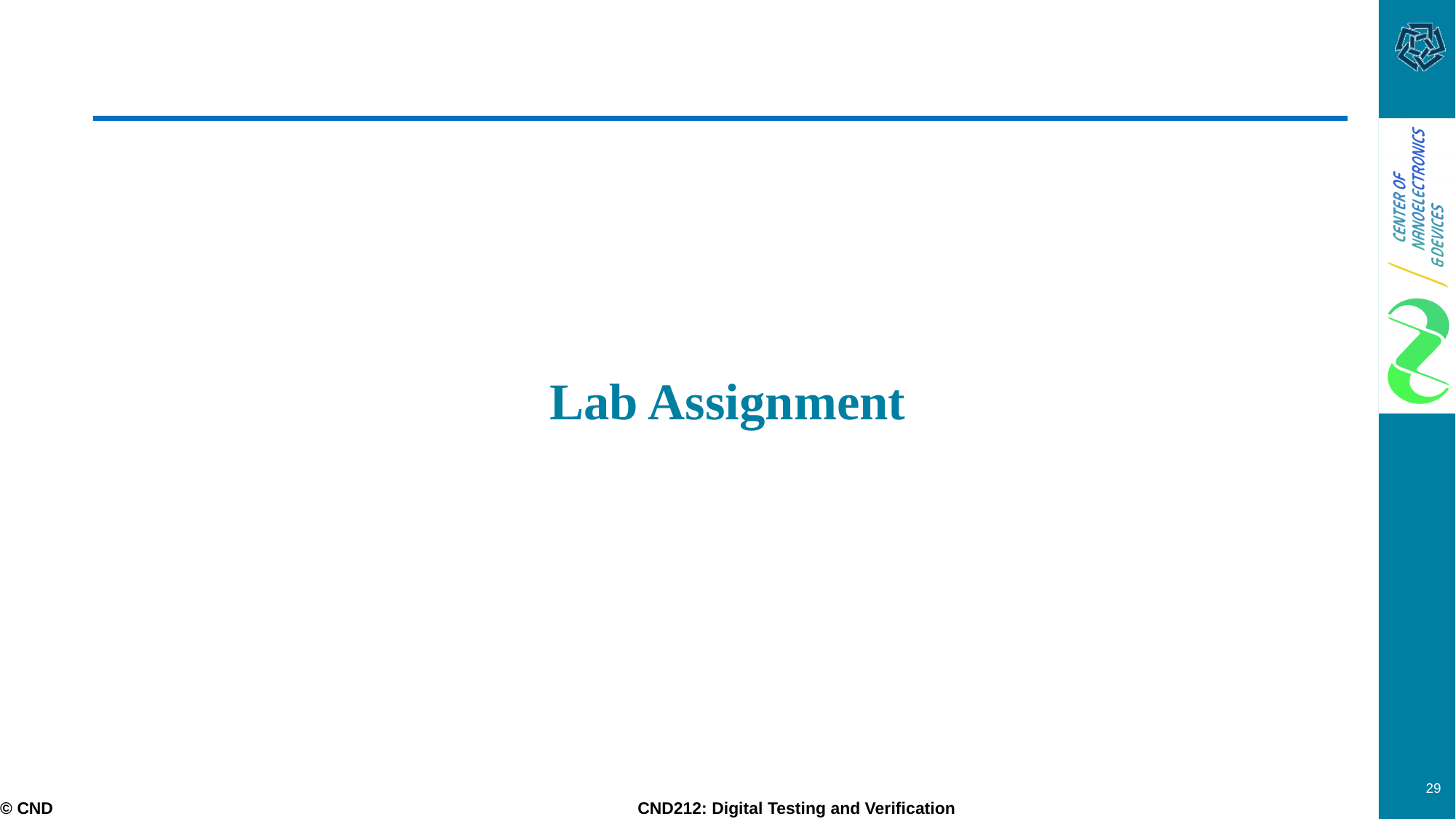

# Lab Assignment
29
© CND                                                                                                                            CND212: Digital Testing and Verification